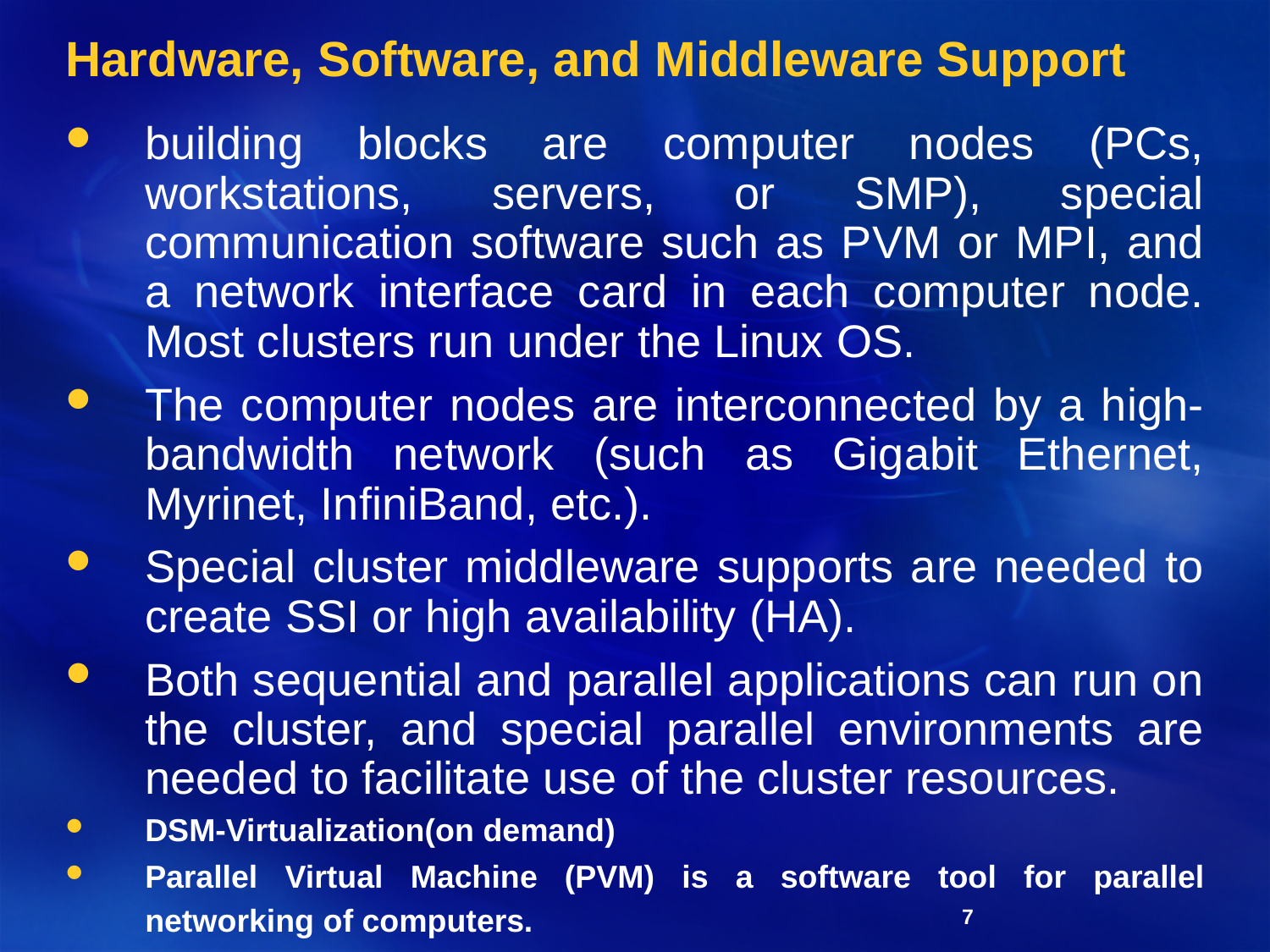

# Hardware, Software, and Middleware Support
building blocks are computer nodes (PCs, workstations, servers, or SMP), special communication software such as PVM or MPI, and a network interface card in each computer node. Most clusters run under the Linux OS.
The computer nodes are interconnected by a high-bandwidth network (such as Gigabit Ethernet, Myrinet, InfiniBand, etc.).
Special cluster middleware supports are needed to create SSI or high availability (HA).
Both sequential and parallel applications can run on the cluster, and special parallel environments are needed to facilitate use of the cluster resources.
DSM-Virtualization(on demand)
Parallel Virtual Machine (PVM) is a software tool for parallel networking of computers.